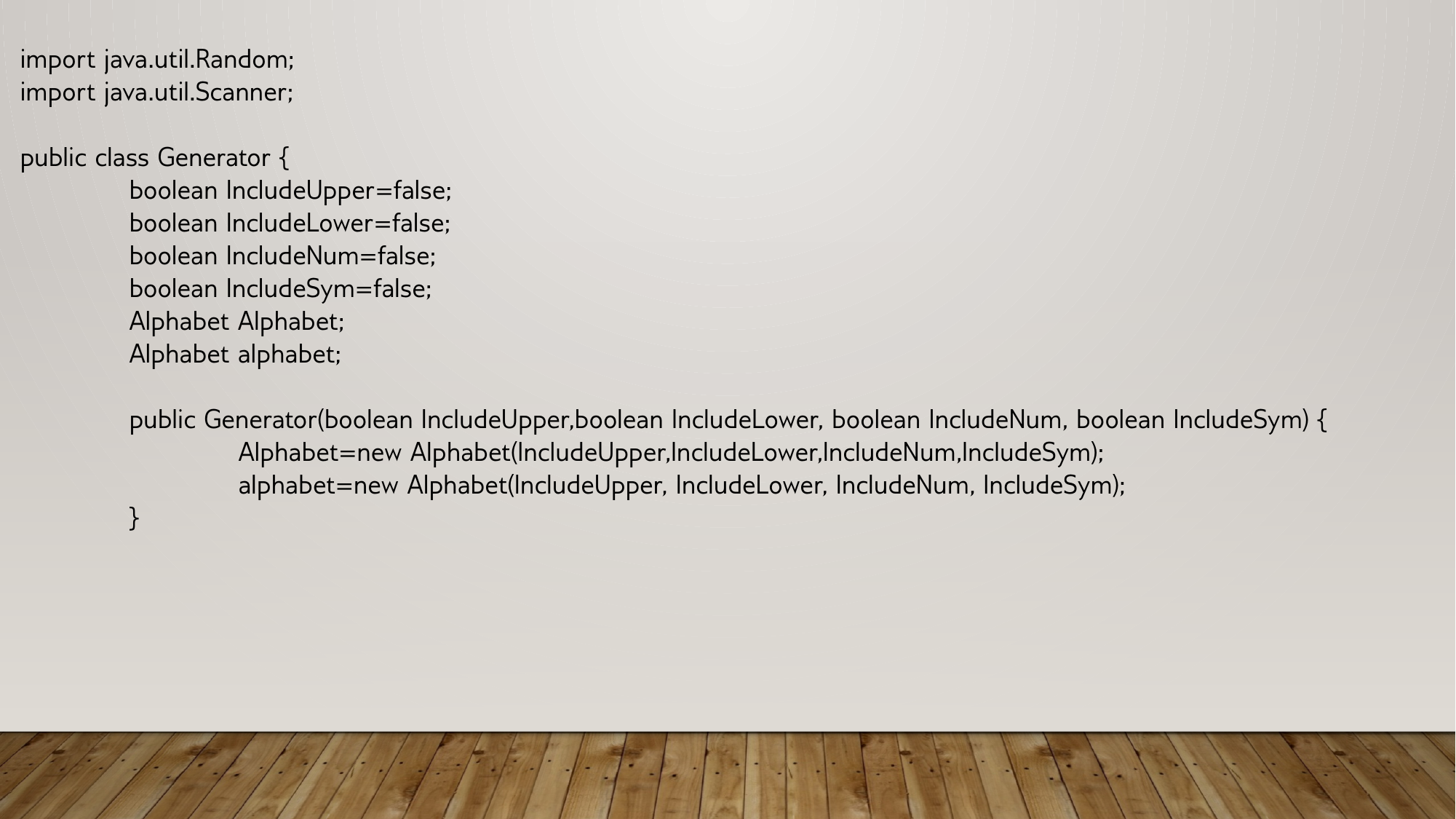

import java.util.Random;
import java.util.Scanner;

public class Generator {
	boolean IncludeUpper=false;
	boolean IncludeLower=false;
	boolean IncludeNum=false;
	boolean IncludeSym=false;
	Alphabet Alphabet;
	Alphabet alphabet;

	public Generator(boolean IncludeUpper,boolean IncludeLower, boolean IncludeNum, boolean IncludeSym) {
		Alphabet=new Alphabet(IncludeUpper,IncludeLower,IncludeNum,IncludeSym);
		alphabet=new Alphabet(IncludeUpper, IncludeLower, IncludeNum, IncludeSym);
	}